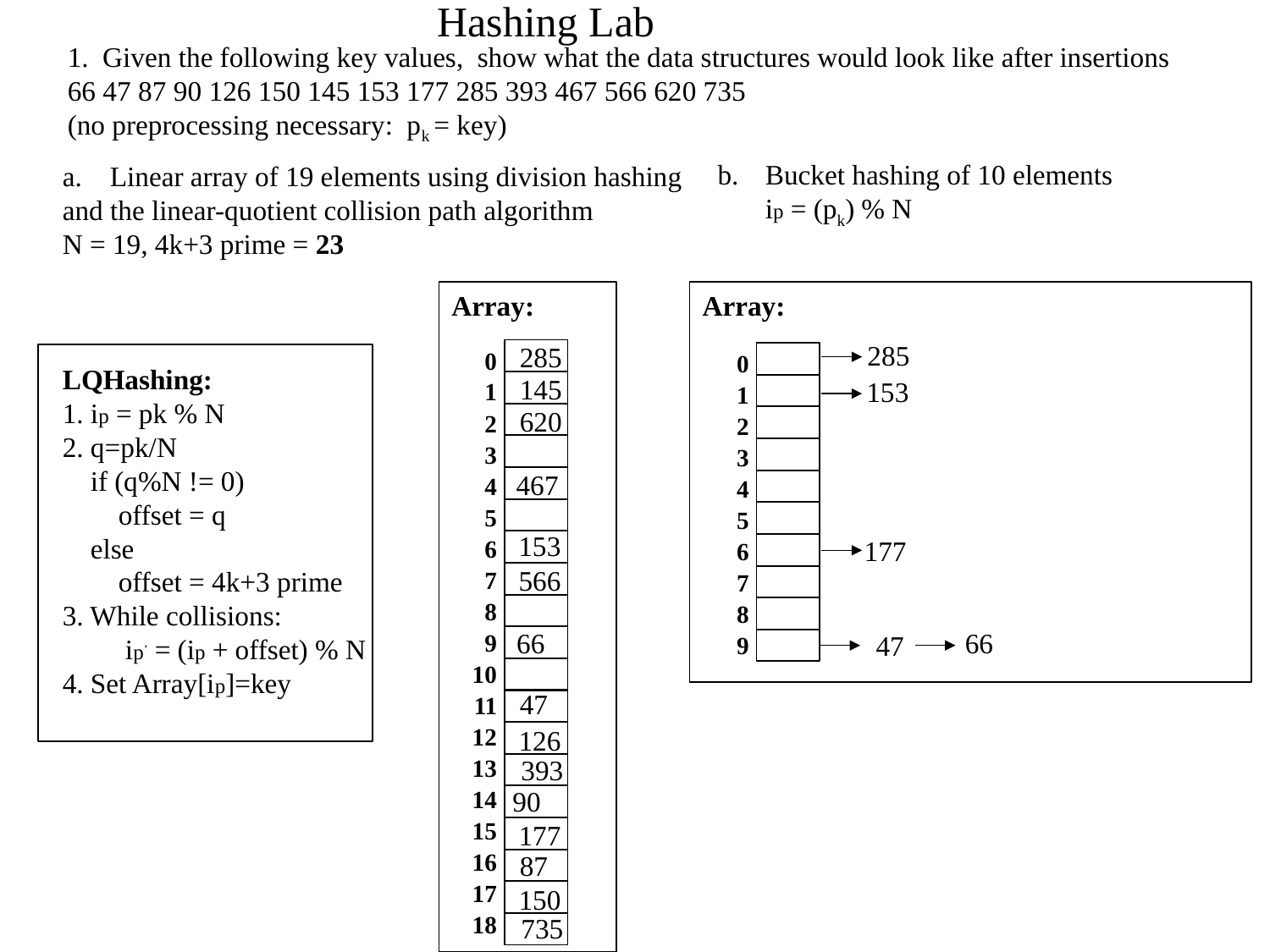

Hashing Lab
1.  Given the following key values,  show what the data structures would look like after insertions
66 47 87 90 126 150 145 153 177 285 393 467 566 620 735
(no preprocessing necessary:  pk = key)
Bucket hashing of 10 elements ip = (pk) % N

Linear array of 19 elements using division hashing
and the linear-quotient collision path algorithm
N = 19, 4k+3 prime = 23

LQHashing:
1. ip = pk % N
2. q=pk/N
    if (q%N != 0)
        offset = q
    else
        offset = 4k+3 prime
3. While collisions:
         ip’ = (ip + offset) % N
4. Set Array[ip]=key

Array:
Array:
285
 285

0
1
2
3
4
5
6
7
8
9
10
11
12
13
14
15
16
17
18

0
1
2
3
4
5
6
7
8
9

 145
 153
 620
 467
 153
177
 566
 66
 66
 47
 47
 126
 393
90
 177
 87
 150
 735